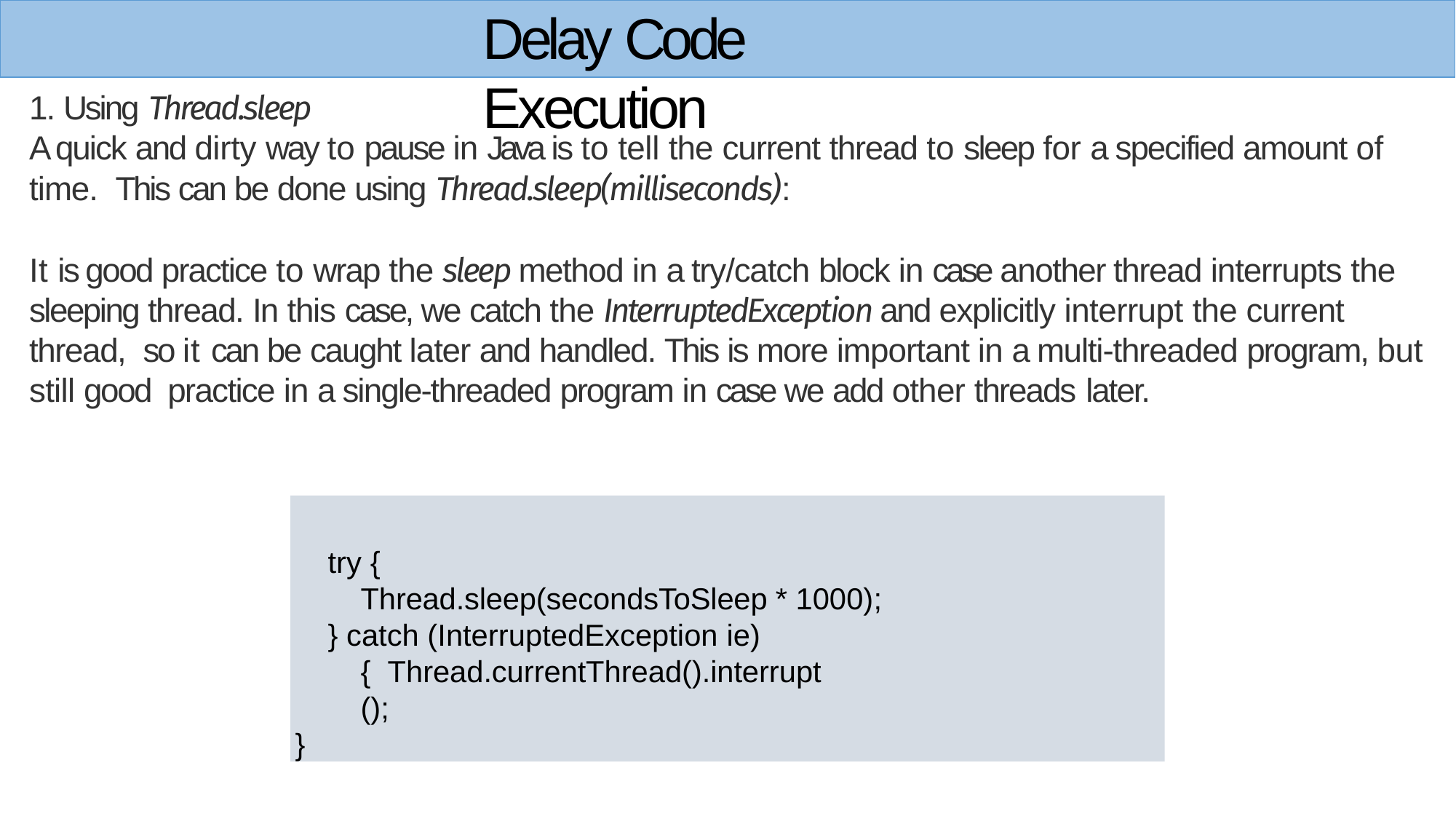

# Delay Code Execution
1. Using Thread.sleep
A quick and dirty way to pause in Java is to tell the current thread to sleep for a specified amount of time.  This can be done using Thread.sleep(milliseconds):

It is good practice to wrap the sleep method in a try/catch block in case another thread interrupts the  sleeping thread. In this case, we catch the InterruptedException and explicitly interrupt the current thread,  so it can be caught later and handled. This is more important in a multi-threaded program, but still good  practice in a single-threaded program in case we add other threads later.

try {
Thread.sleep(secondsToSleep * 1000);
} catch (InterruptedException ie) {  Thread.currentThread().interrupt();
}